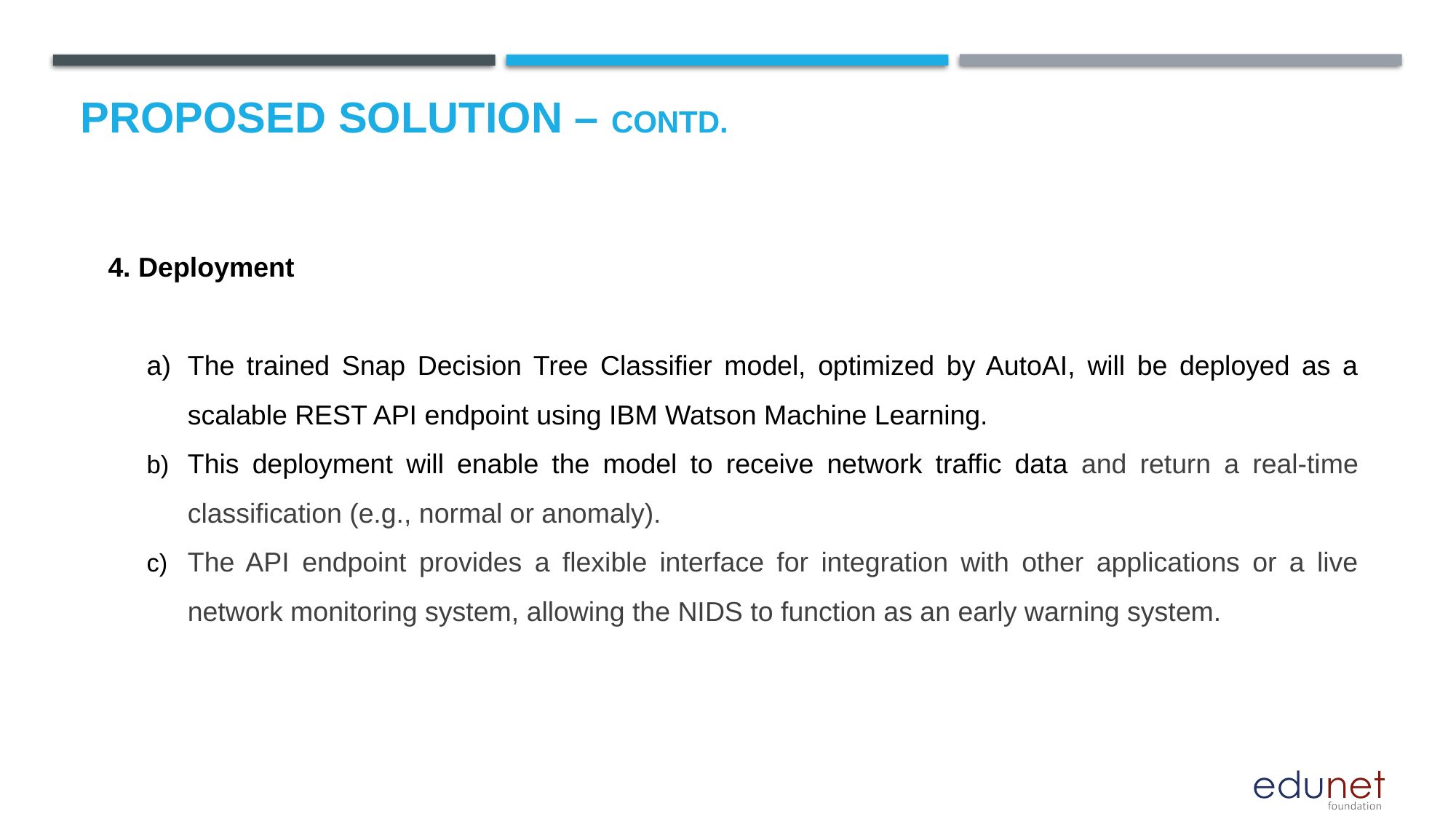

# Proposed Solution – Contd.
4. Deployment

The trained Snap Decision Tree Classifier model, optimized by AutoAI, will be deployed as a scalable REST API endpoint using IBM Watson Machine Learning.
This deployment will enable the model to receive network traffic data and return a real-time classification (e.g., normal or anomaly).
The API endpoint provides a flexible interface for integration with other applications or a live network monitoring system, allowing the NIDS to function as an early warning system.